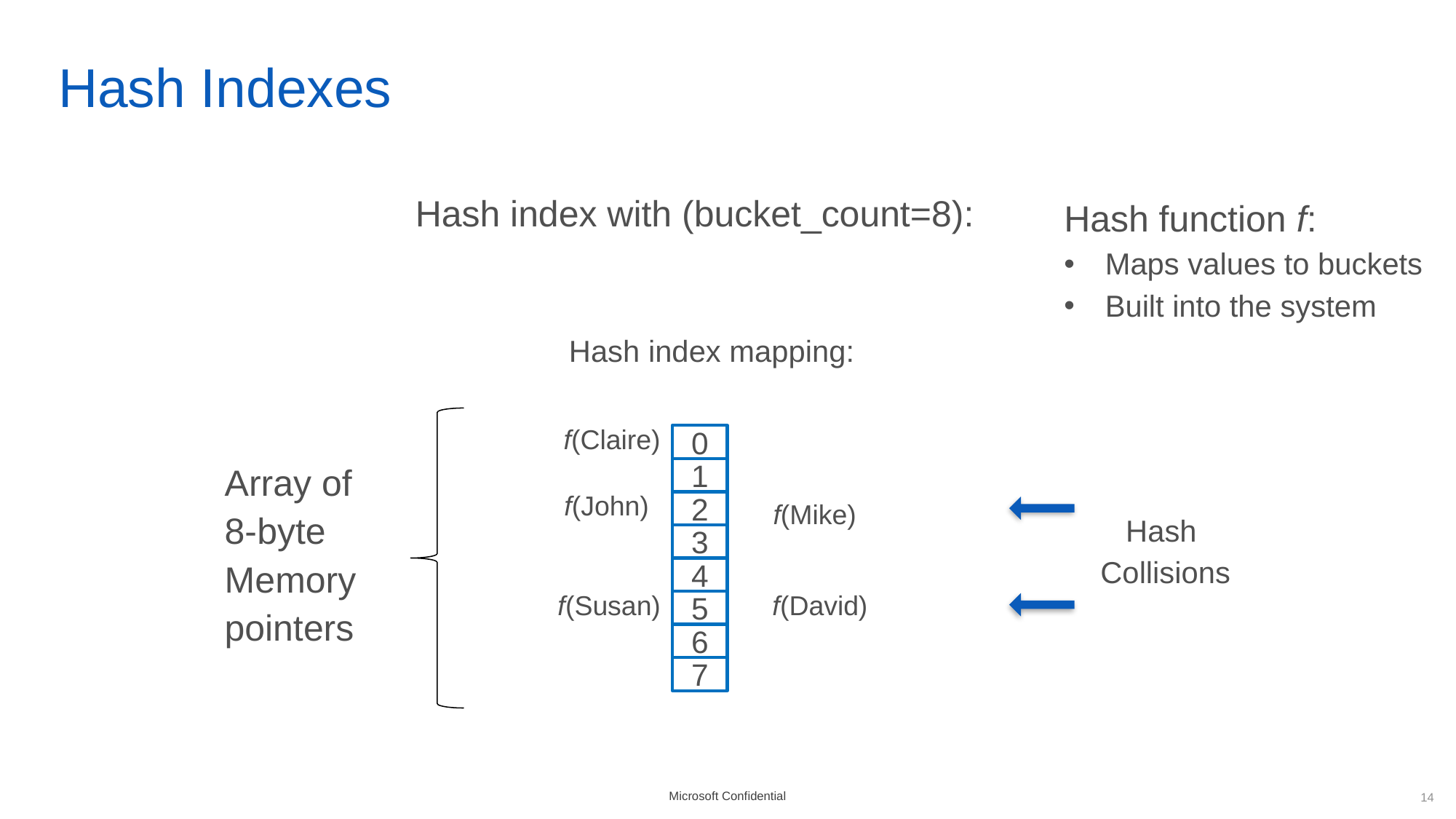

# Hash Indexes
Hash index with (bucket_count=8):
Hash function f:
Maps values to buckets
Built into the system

Hash index mapping:

f(Claire)
0
1
2
3
4
5
6
7
Array of
8-byte
Memory
pointers
f(John)
f(Mike)

Hash
Collisions

f(Susan)
f(David)

14